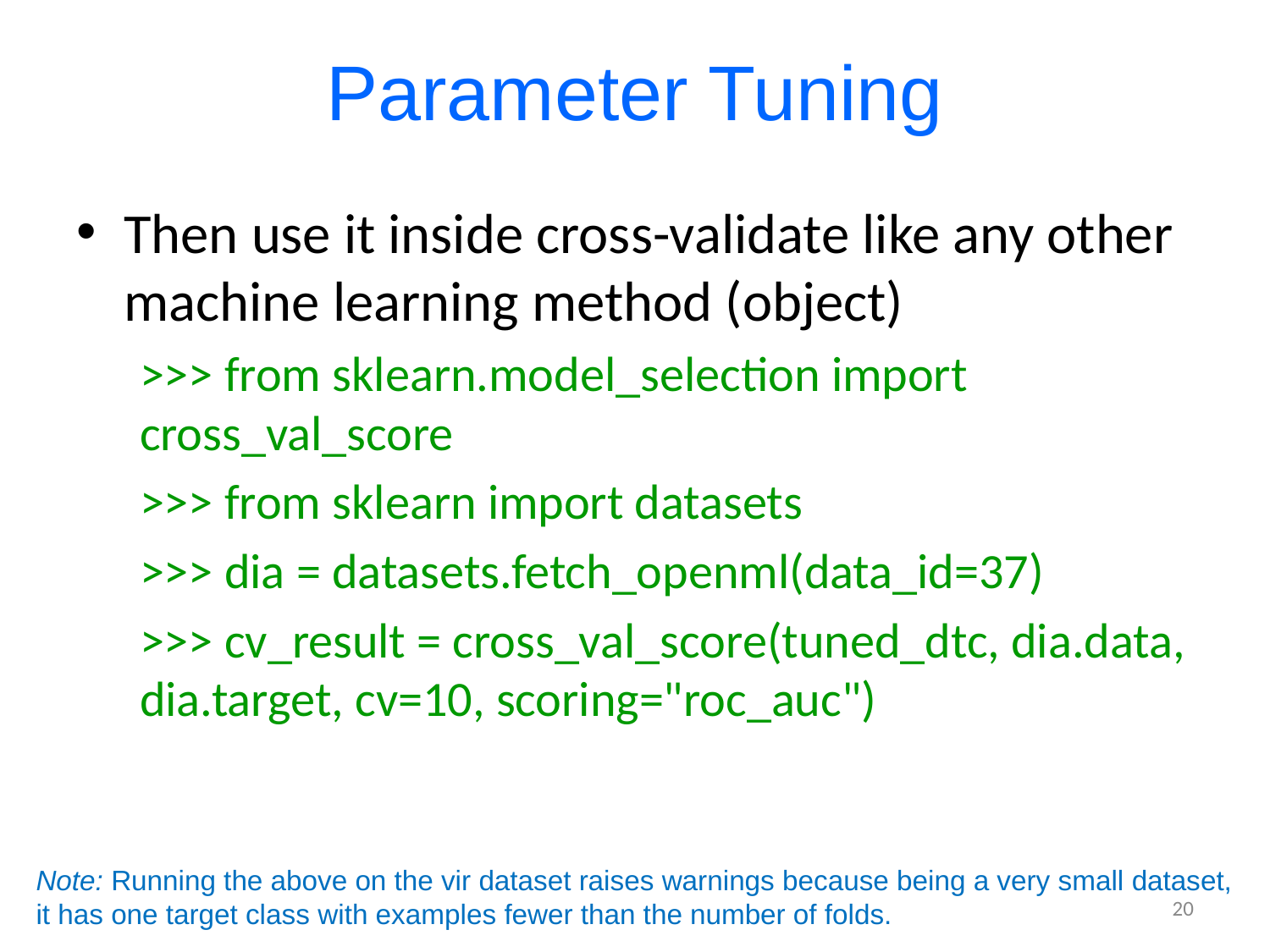

# Parameter Tuning
Then use it inside cross-validate like any other machine learning method (object)
>>> from sklearn.model_selection import cross_val_score
>>> from sklearn import datasets
>>> dia = datasets.fetch_openml(data_id=37)
>>> cv_result = cross_val_score(tuned_dtc, dia.data, dia.target, cv=10, scoring="roc_auc")

Note: Running the above on the vir dataset raises warnings because being a very small dataset,
it has one target class with examples fewer than the number of folds.
20